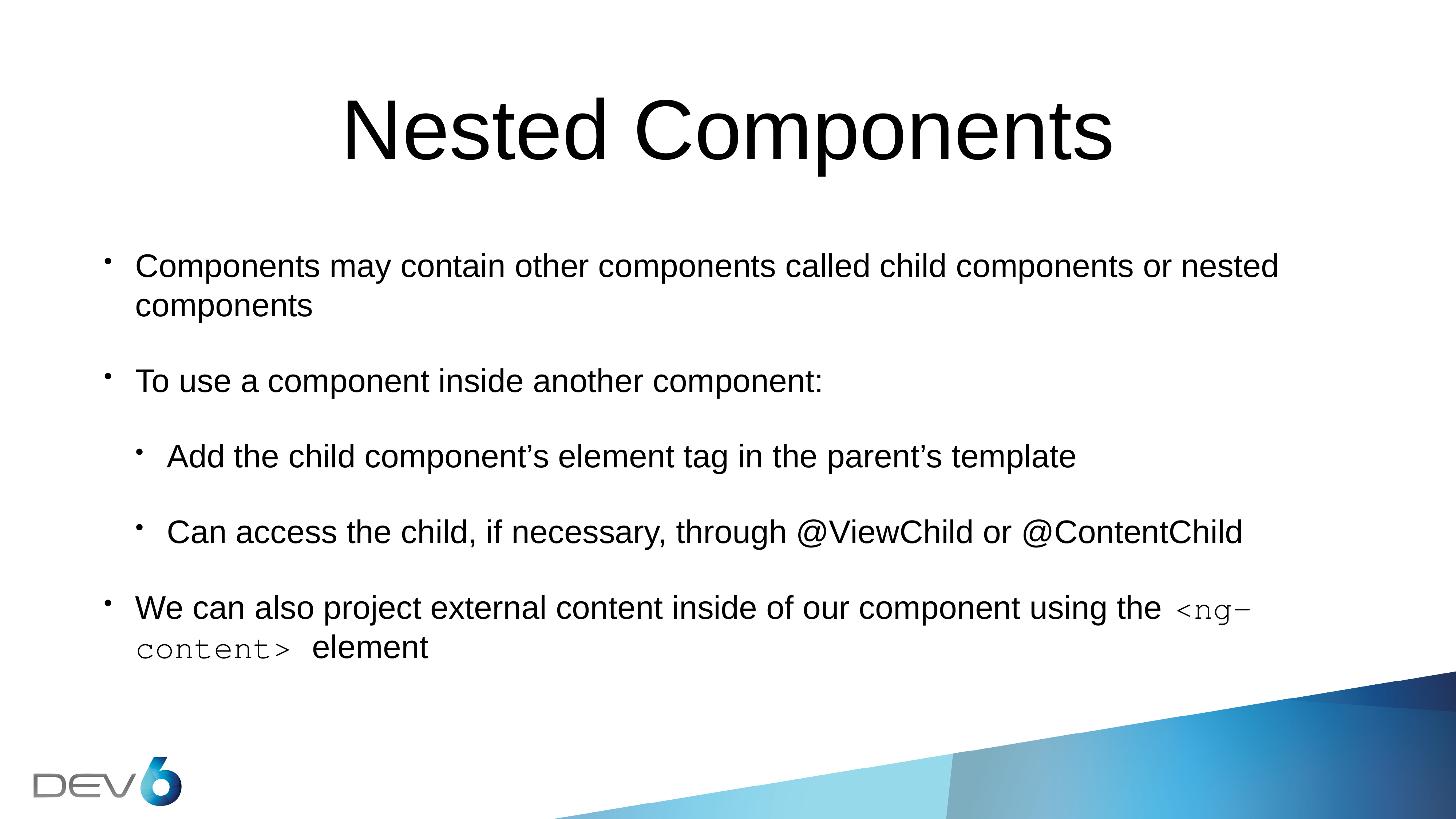

# Nested Components
Components may contain other components called child components or nested components
To use a component inside another component:
Add the child component’s element tag in the parent’s template
Can access the child, if necessary, through @ViewChild or @ContentChild
We can also project external content inside of our component using the <ng-content> element